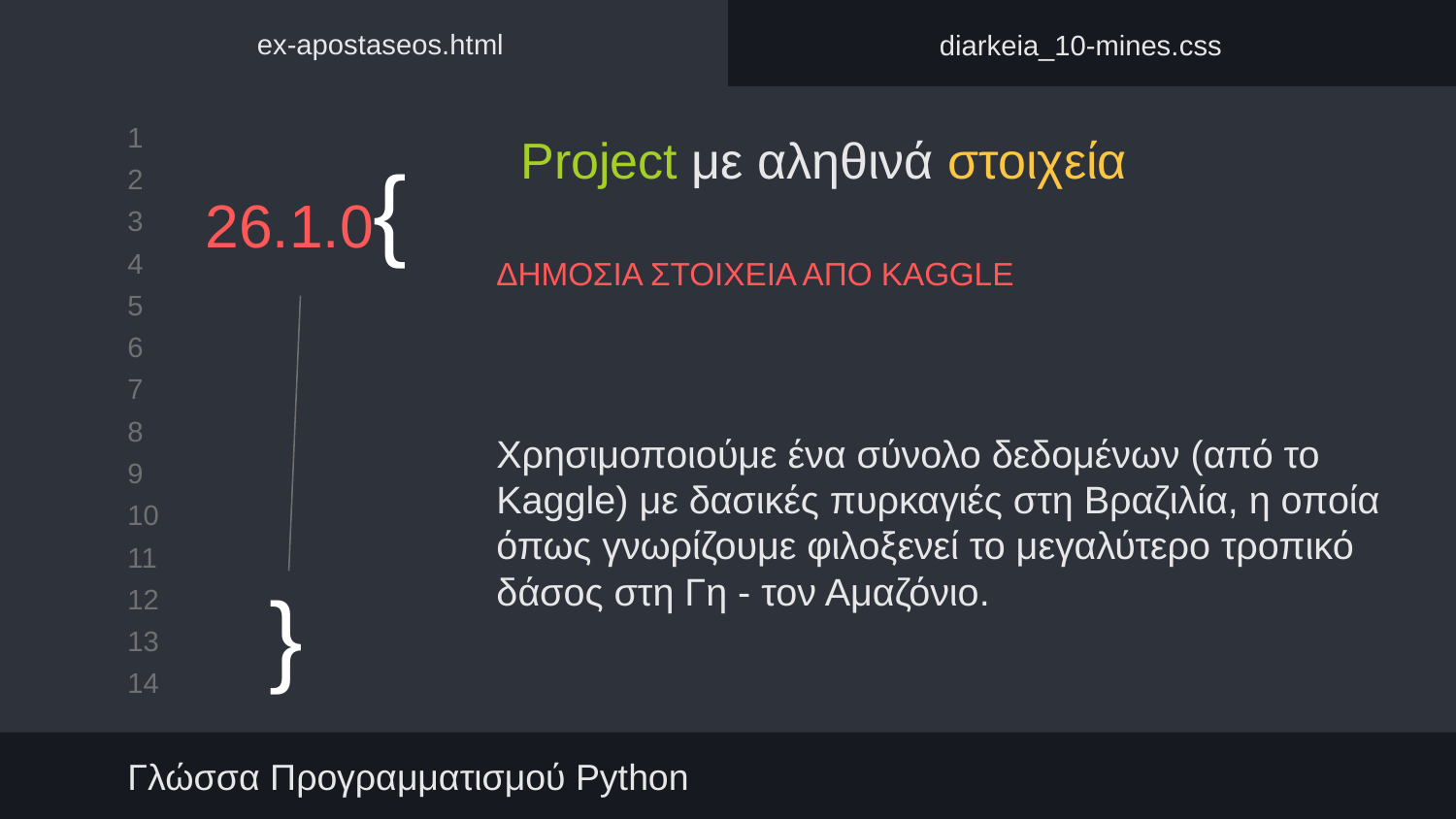

ex-apostaseos.html
diarkeia_10-mines.css
Project με αληθινά στοιχεία
# 26.1.0{
ΔΗΜΟΣΙΑ ΣΤΟΙΧΕΙΑ ΑΠΟ KAGGLE
Χρησιμοποιούμε ένα σύνολο δεδομένων (από το Kaggle) με δασικές πυρκαγιές στη Βραζιλία, η οποία όπως γνωρίζουμε φιλοξενεί το μεγαλύτερο τροπικό δάσος στη Γη - τον Αμαζόνιο.
}
Γλώσσα Προγραμματισμού Python